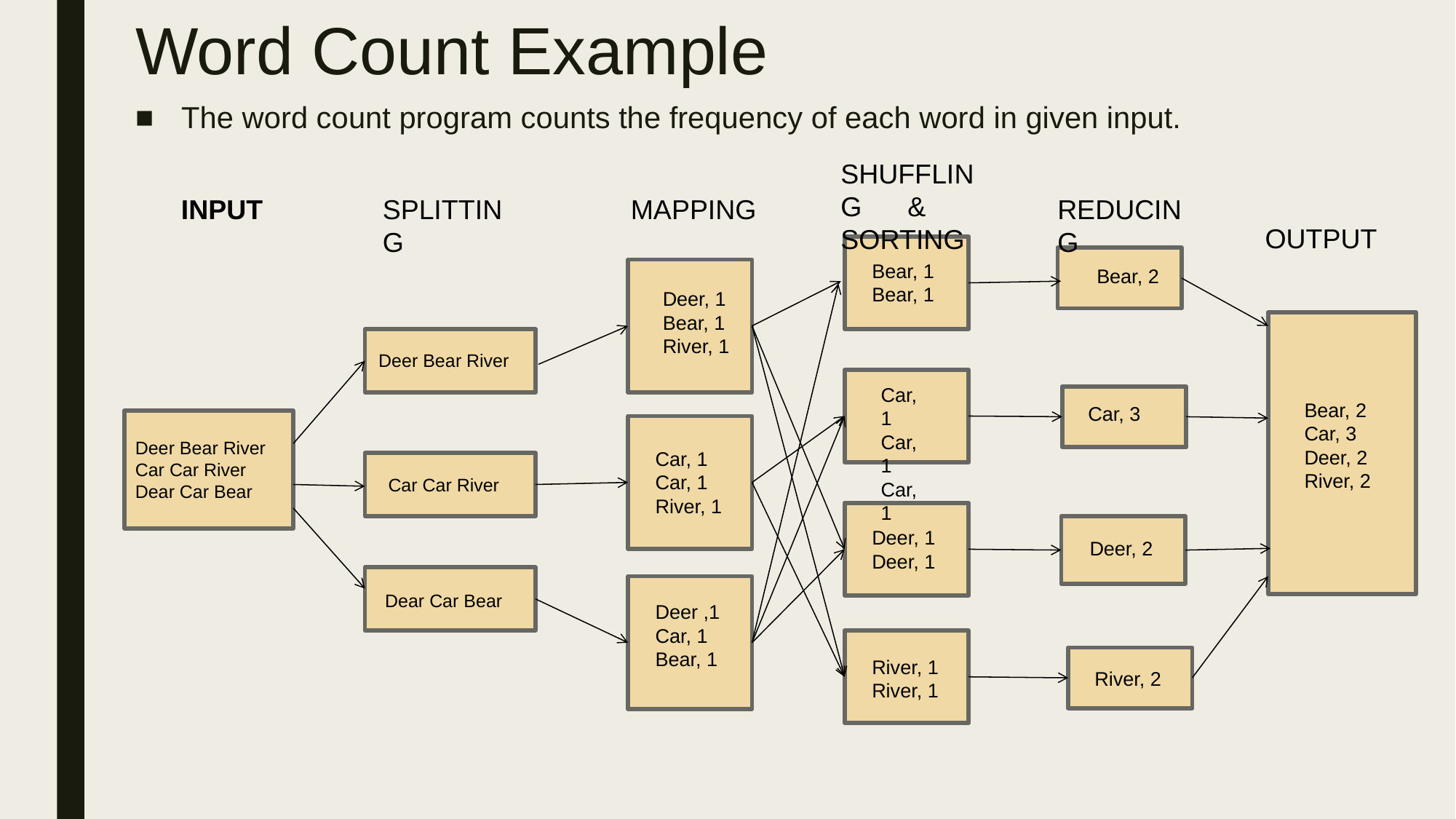

# Word Count Example
The word count program counts the frequency of each word in given input.

SHUFFLING      & SORTING
    OUTPUT
      INPUT
SPLITTING
MAPPING
REDUCING

Bear, 1
Bear, 1
Bear, 2

Deer, 1
Bear, 1
River, 1

Deer Bear River

Car, 1
Car, 1
Car, 1

Bear, 2
Car, 3
Deer, 2
River, 2
Car, 3

Deer Bear River
Car Car River
Dear Car Bear
Car, 1
Car, 1
River, 1

Car Car River

Deer, 1
Deer, 1
Deer, 2

Dear Car Bear
Deer ,1
Car, 1
Bear, 1

River, 1
River, 1
River, 2